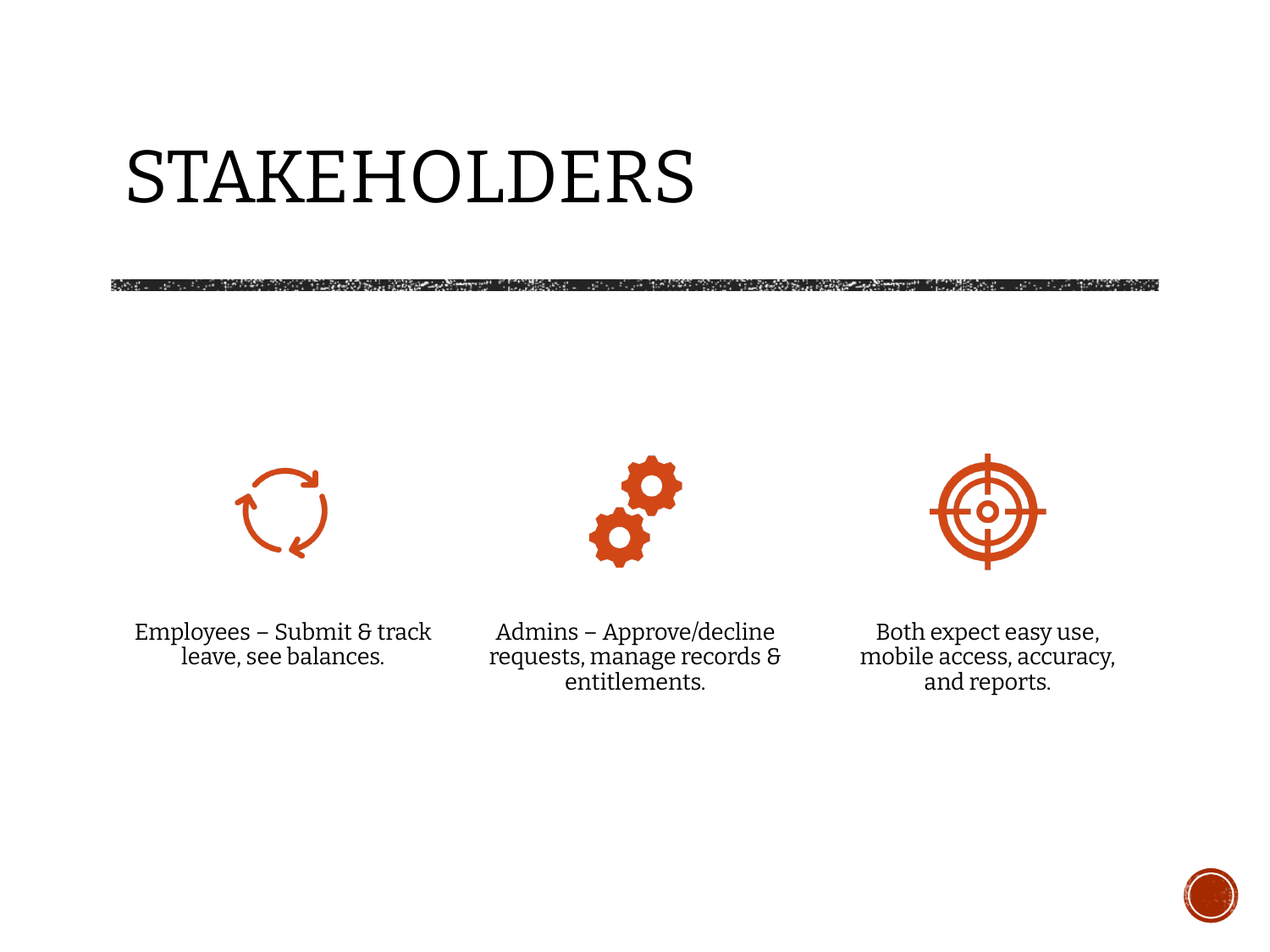

# Stakeholders

Employees – Submit & track leave, see balances.
Admins – Approve/decline requests, manage records & entitlements.
Both expect easy use, mobile access, accuracy, and reports.